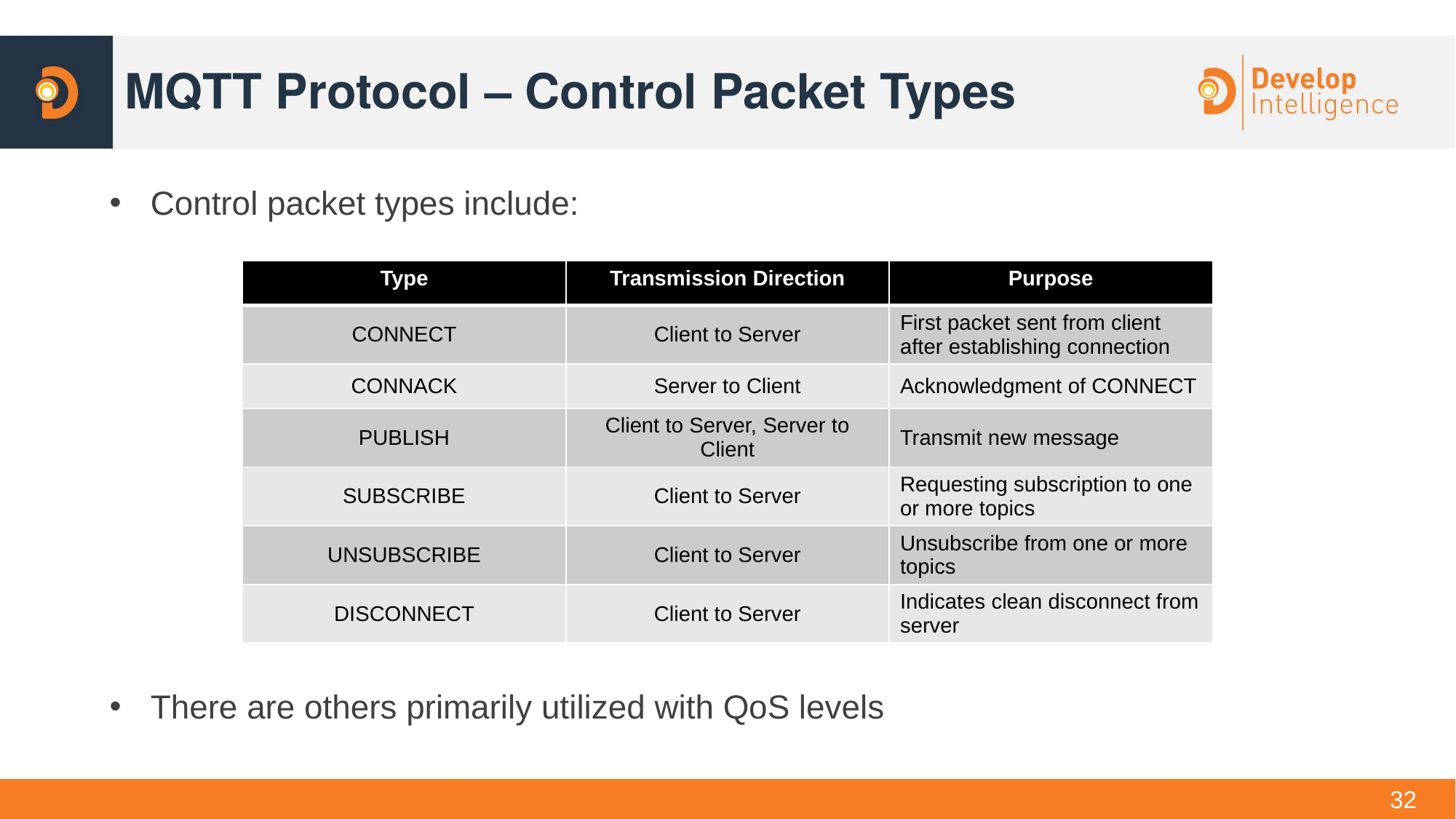

# MQTT Protocol – Control Packet Types
Control packet types include:

There are others primarily utilized with QoS levels

| Type | Transmission Direction | Purpose |
| --- | --- | --- |
| CONNECT | Client to Server | First packet sent from client after establishing connection |
| CONNACK | Server to Client | Acknowledgment of CONNECT |
| PUBLISH | Client to Server, Server to Client | Transmit new message |
| SUBSCRIBE | Client to Server | Requesting subscription to one or more topics |
| UNSUBSCRIBE | Client to Server | Unsubscribe from one or more topics |
| DISCONNECT | Client to Server | Indicates clean disconnect from server |
32